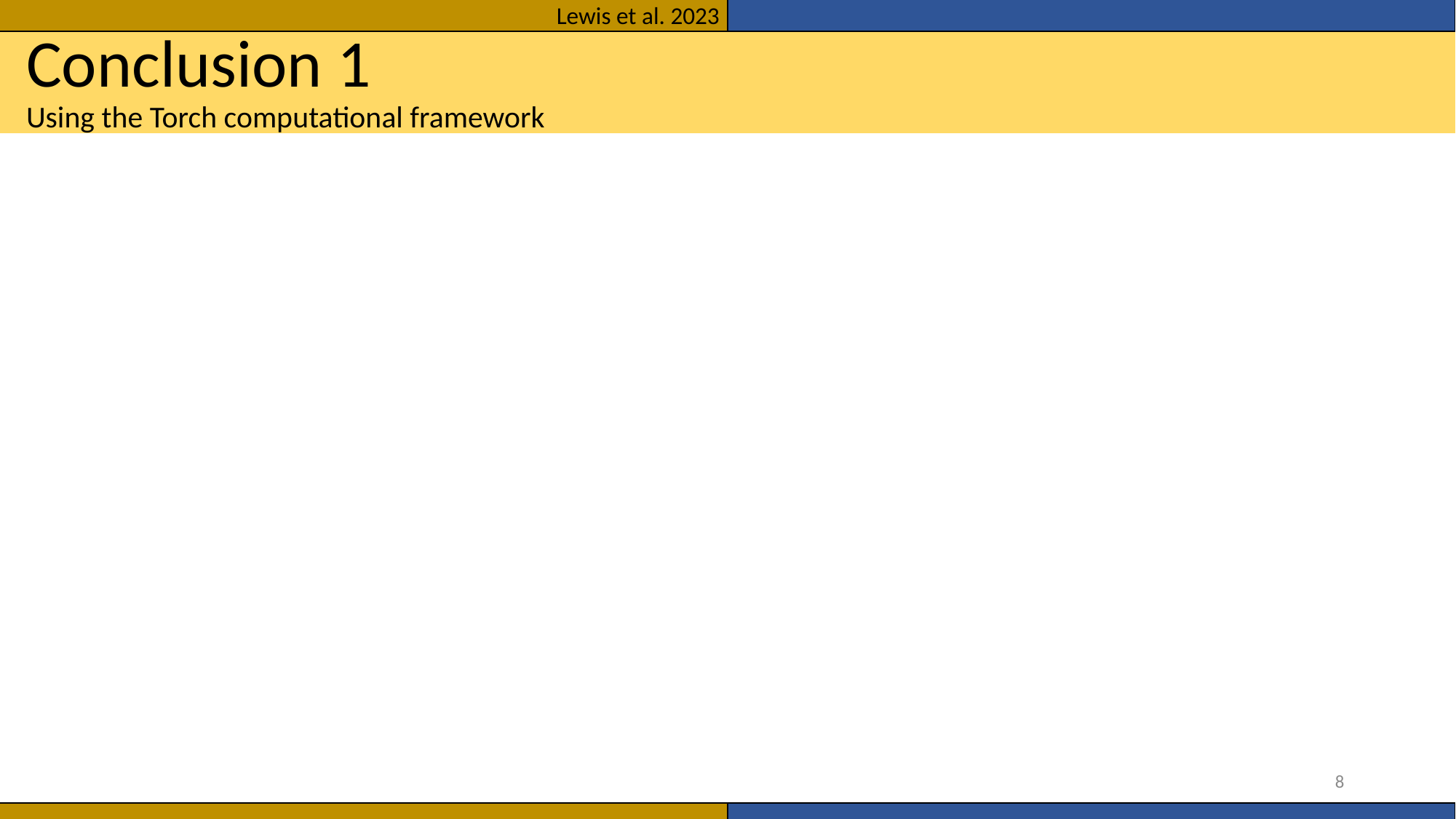

Lewis et al. 2023

# Conclusion 1 Using the Torch computational framework

8